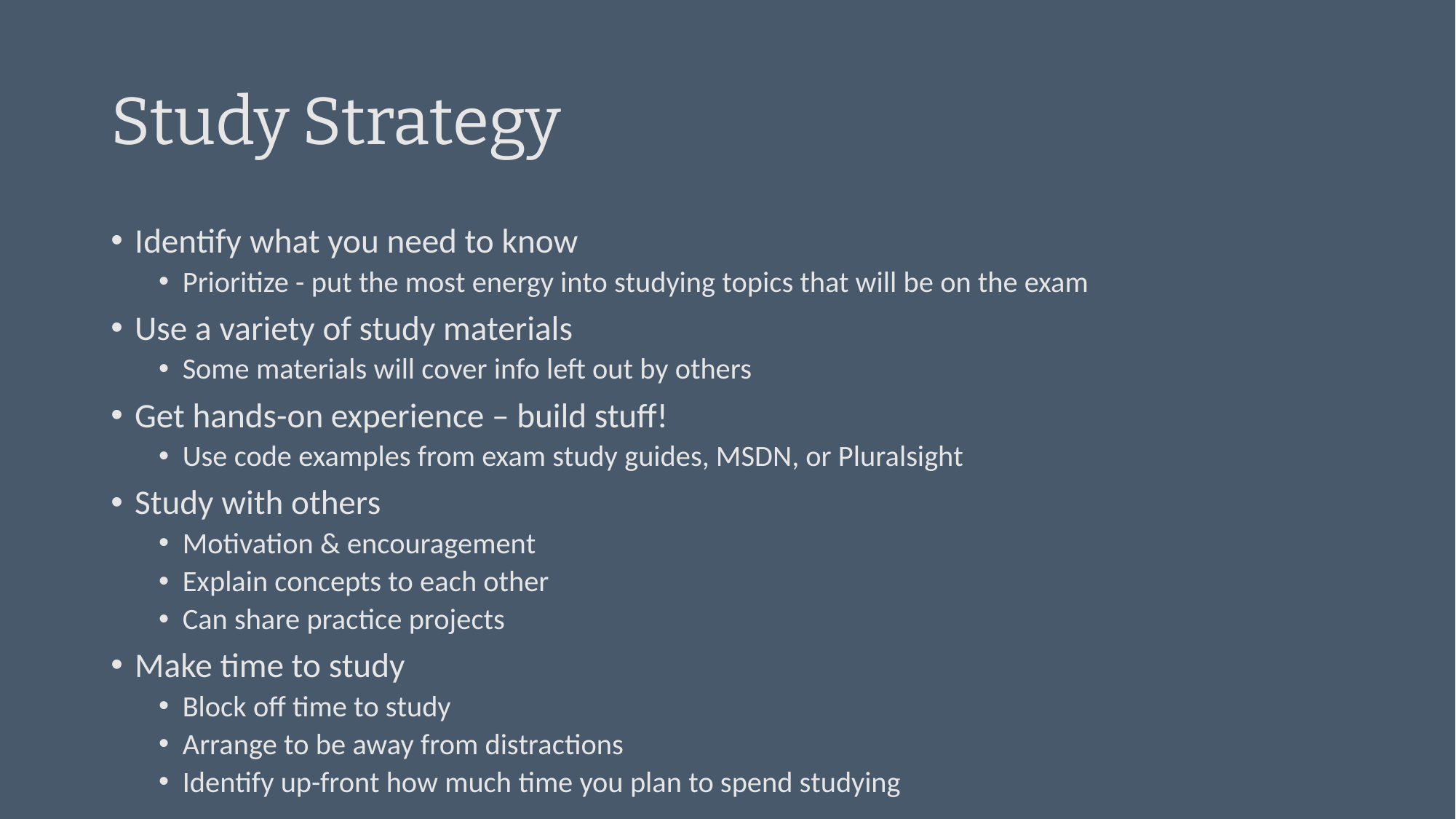

# Study Strategy
Identify what you need to know
Prioritize - put the most energy into studying topics that will be on the exam
Use a variety of study materials
Some materials will cover info left out by others
Get hands-on experience – build stuff!
Use code examples from exam study guides, MSDN, or Pluralsight
Study with others
Motivation & encouragement
Explain concepts to each other
Can share practice projects
Make time to study
Block off time to study
Arrange to be away from distractions
Identify up-front how much time you plan to spend studying